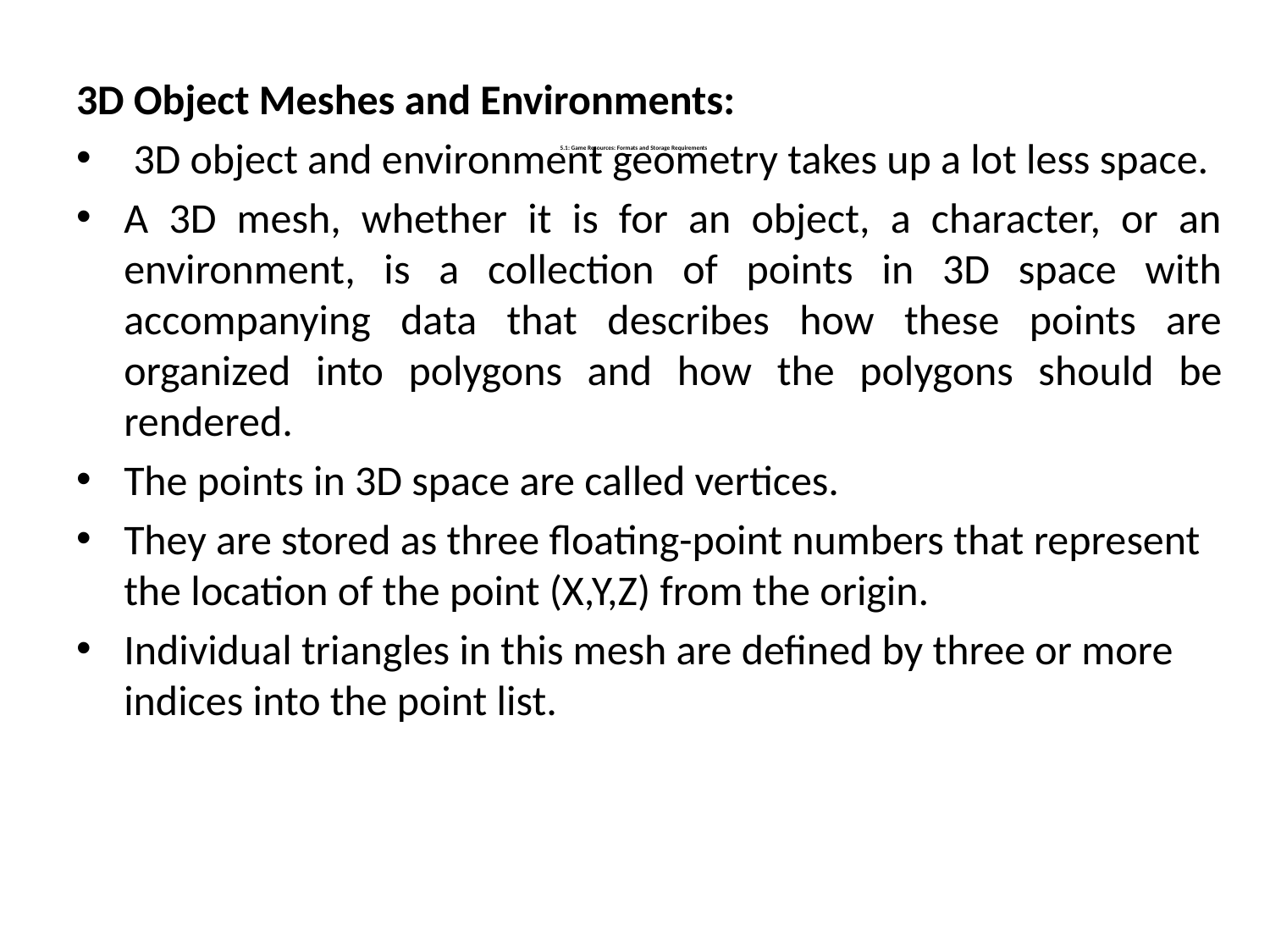

3D Object Meshes and Environments:
 3D object and environment geometry takes up a lot less space.
A 3D mesh, whether it is for an object, a character, or an environment, is a collection of points in 3D space with accompanying data that describes how these points are organized into polygons and how the polygons should be rendered.
The points in 3D space are called vertices.
They are stored as three floating-point numbers that represent the location of the point (X,Y,Z) from the origin.
Individual triangles in this mesh are defined by three or more indices into the point list.
# 5.1: Game Resources: Formats and Storage Requirements